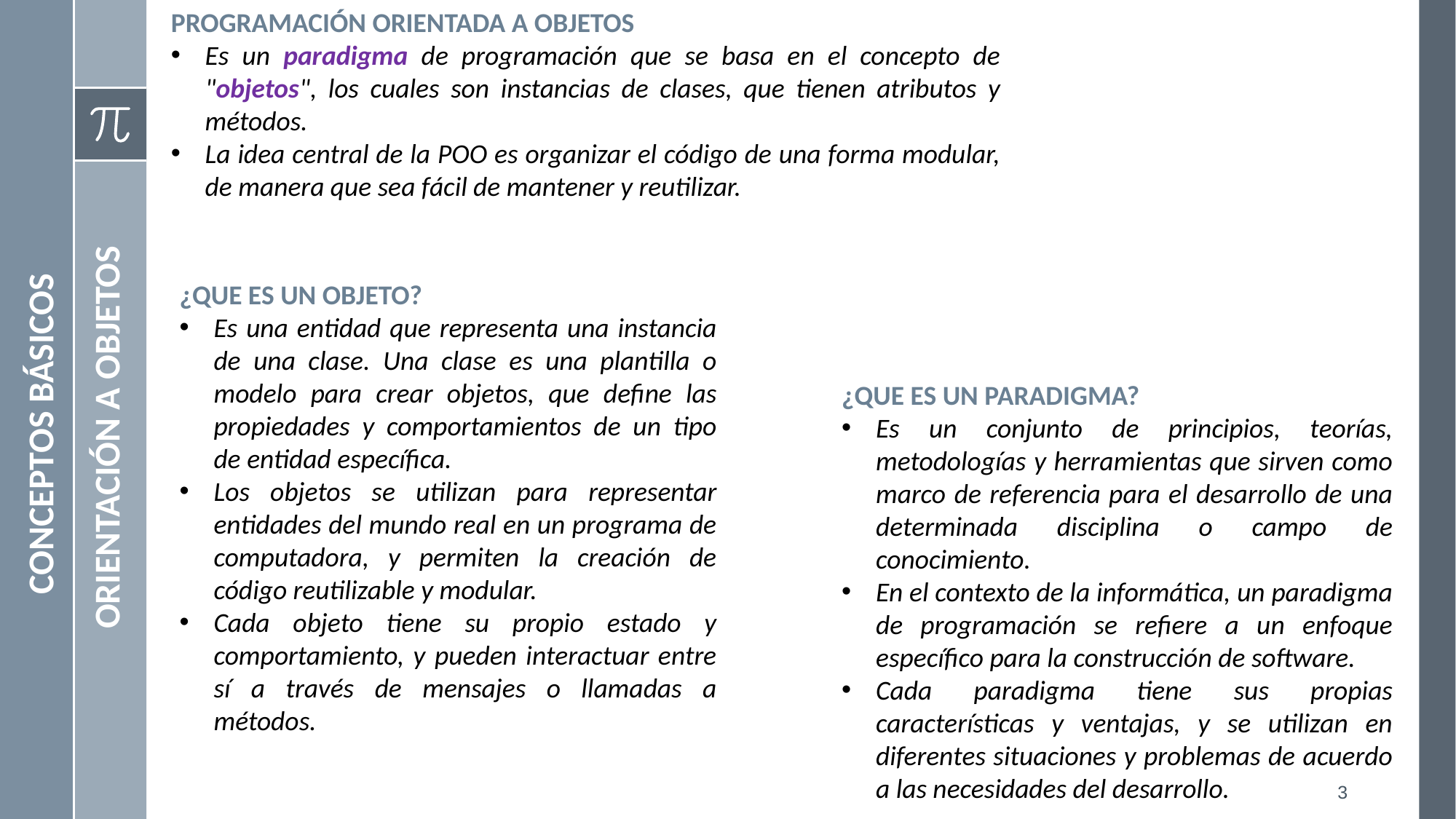

PROGRAMACIÓN ORIENTADA A OBJETOS
Es un paradigma de programación que se basa en el concepto de "objetos", los cuales son instancias de clases, que tienen atributos y métodos.
La idea central de la POO es organizar el código de una forma modular, de manera que sea fácil de mantener y reutilizar.
¿QUE ES UN OBJETO?
Es una entidad que representa una instancia de una clase. Una clase es una plantilla o modelo para crear objetos, que define las propiedades y comportamientos de un tipo de entidad específica.
Los objetos se utilizan para representar entidades del mundo real en un programa de computadora, y permiten la creación de código reutilizable y modular.
Cada objeto tiene su propio estado y comportamiento, y pueden interactuar entre sí a través de mensajes o llamadas a métodos.
¿QUE ES UN PARADIGMA?
Es un conjunto de principios, teorías, metodologías y herramientas que sirven como marco de referencia para el desarrollo de una determinada disciplina o campo de conocimiento.
En el contexto de la informática, un paradigma de programación se refiere a un enfoque específico para la construcción de software.
Cada paradigma tiene sus propias características y ventajas, y se utilizan en diferentes situaciones y problemas de acuerdo a las necesidades del desarrollo.
CONCEPTOS BÁSICOS
ORIENTACIÓN A OBJETOS
3